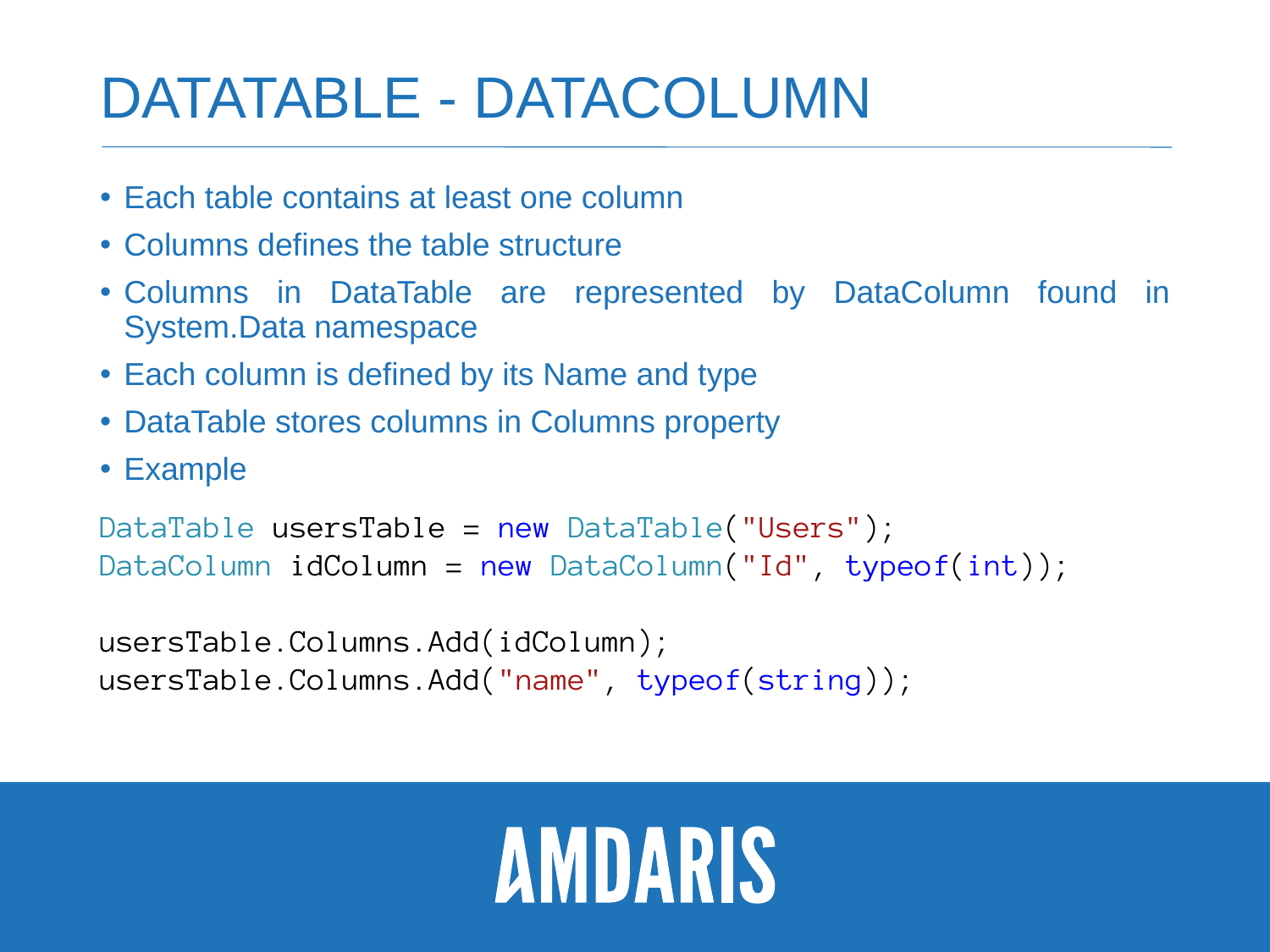

# DataTable - DataColumn
Each table contains at least one column
Columns defines the table structure
Columns in DataTable are represented by DataColumn found in System.Data namespace
Each column is defined by its Name and type
DataTable stores columns in Columns property
Example

DataTable usersTable = new DataTable("Users");
DataColumn idColumn = new DataColumn("Id", typeof(int));

usersTable.Columns.Add(idColumn);
usersTable.Columns.Add("name", typeof(string));